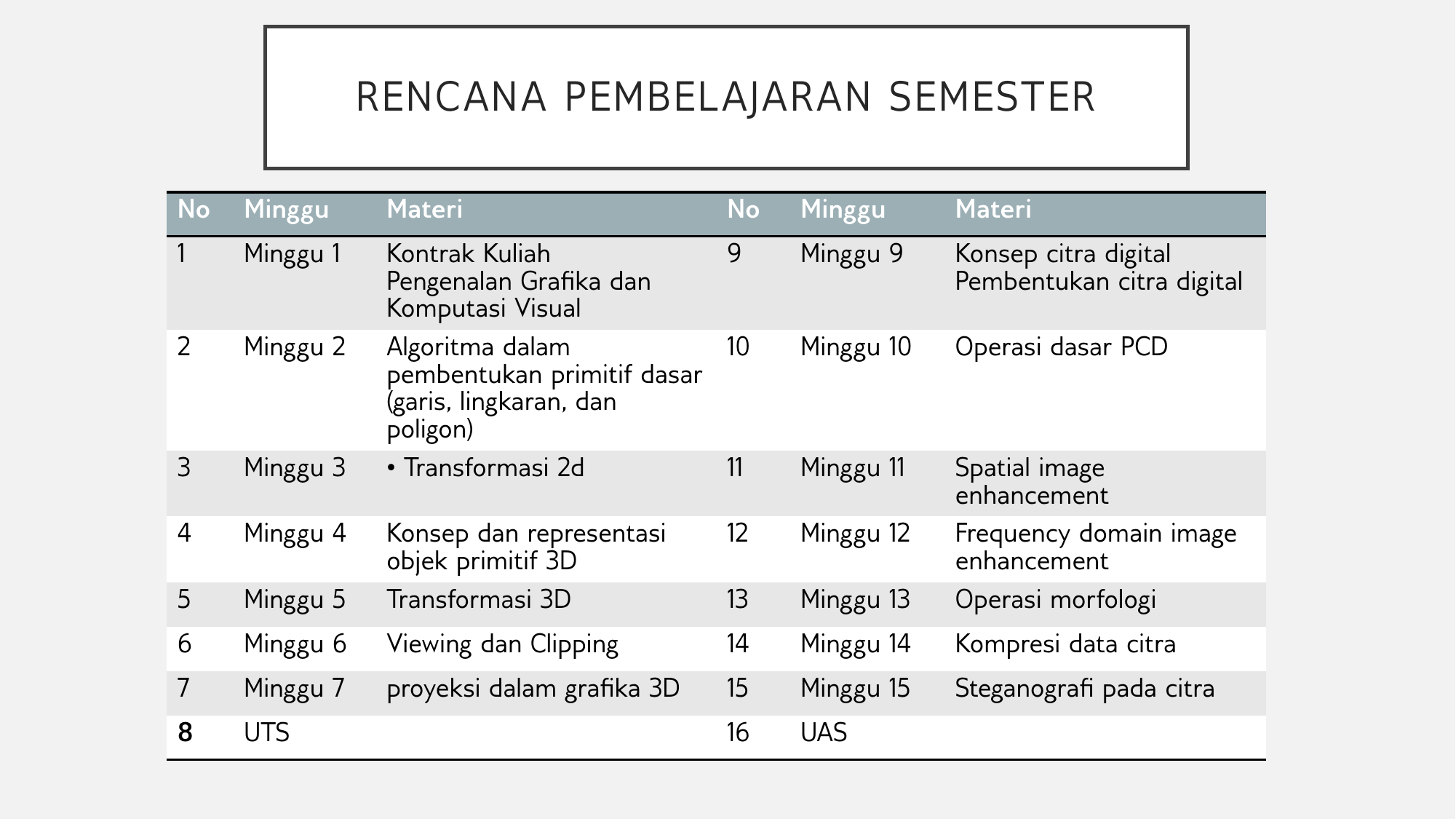

# Rencana pembelajaran semester
| No | Minggu | Materi | No | Minggu | Materi |
| --- | --- | --- | --- | --- | --- |
| 1 | Minggu 1 | Kontrak Kuliah Pengenalan Grafika dan Komputasi Visual | 9 | Minggu 9 | Konsep citra digital Pembentukan citra digital |
| 2 | Minggu 2 | Algoritma dalam pembentukan primitif dasar (garis, lingkaran, dan poligon) | 10 | Minggu 10 | Operasi dasar PCD |
| 3 | Minggu 3 | • Transformasi 2d | 11 | Minggu 11 | Spatial image enhancement |
| 4 | Minggu 4 | Konsep dan representasi objek primitif 3D | 12 | Minggu 12 | Frequency domain image enhancement |
| 5 | Minggu 5 | Transformasi 3D | 13 | Minggu 13 | Operasi morfologi |
| 6 | Minggu 6 | Viewing dan Clipping | 14 | Minggu 14 | Kompresi data citra |
| 7 | Minggu 7 | proyeksi dalam grafika 3D | 15 | Minggu 15 | Steganografi pada citra |
| 8 | UTS |  | 16 | UAS |  |